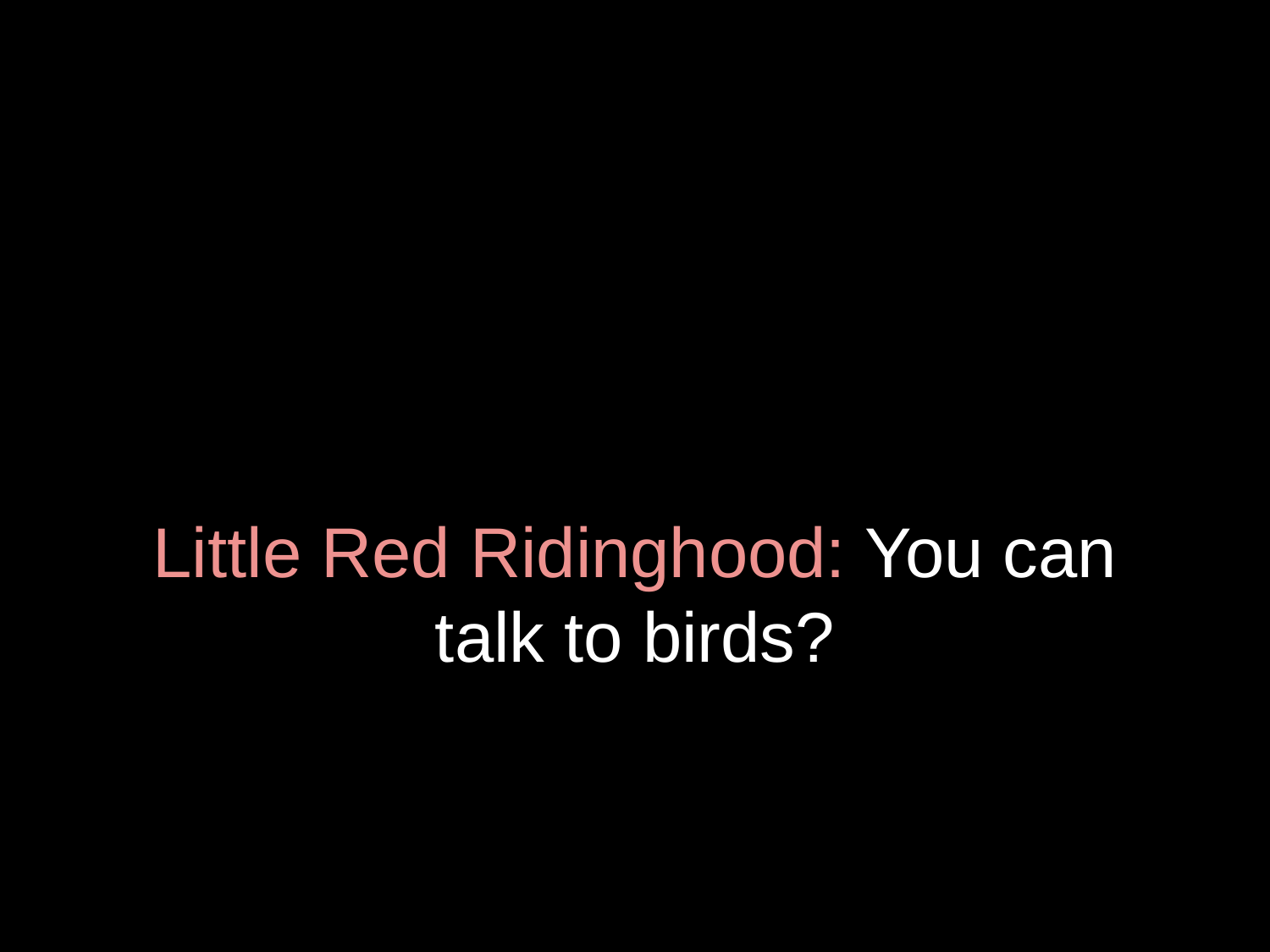

# Little Red Ridinghood: You can talk to birds?